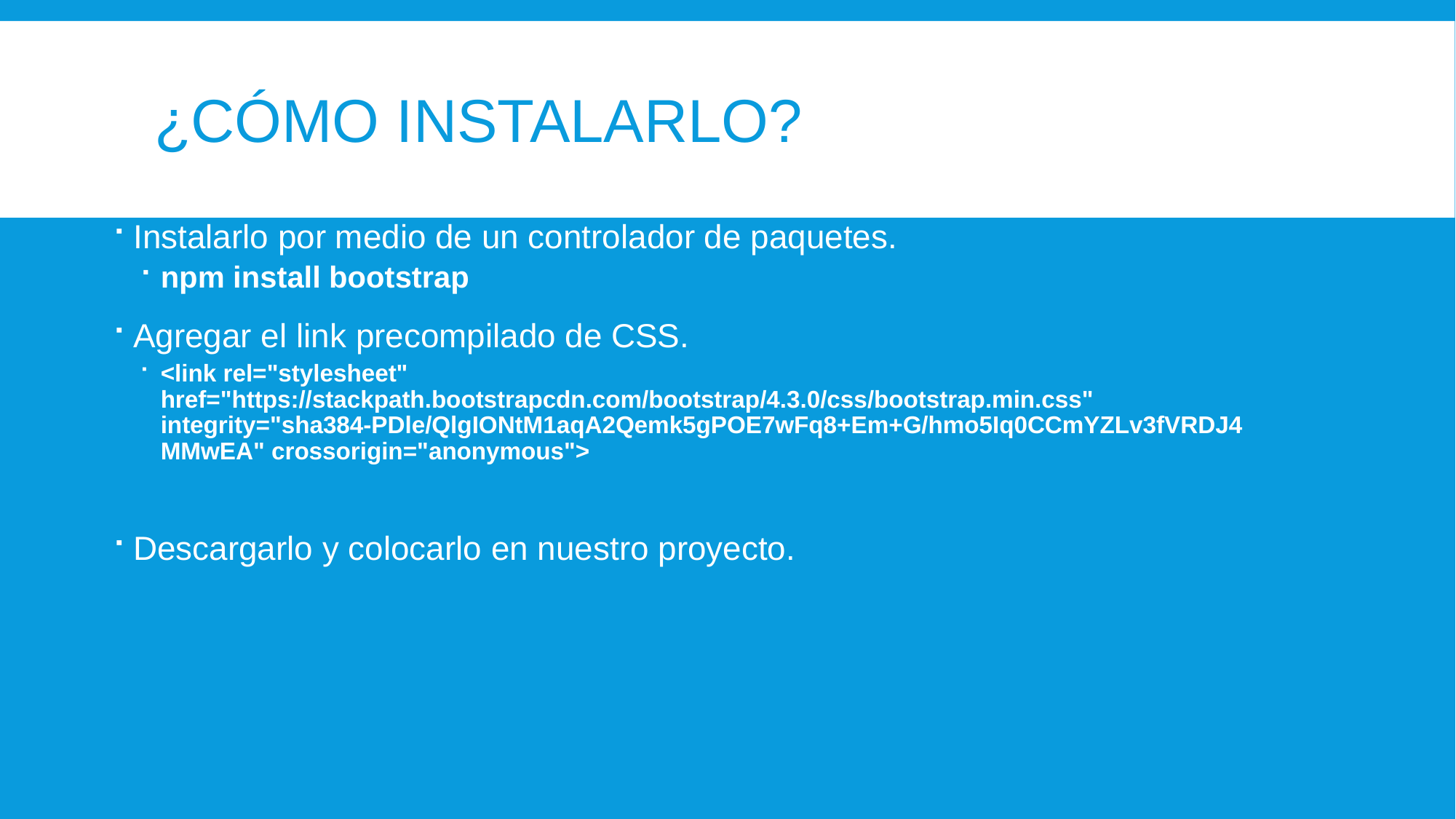

# ¿CÓMO INSTALARLO?
Instalarlo por medio de un controlador de paquetes.
npm install bootstrap
Agregar el link precompilado de CSS.
<link rel="stylesheet" href="https://stackpath.bootstrapcdn.com/bootstrap/4.3.0/css/bootstrap.min.css" integrity="sha384-PDle/QlgIONtM1aqA2Qemk5gPOE7wFq8+Em+G/hmo5Iq0CCmYZLv3fVRDJ4MMwEA" crossorigin="anonymous">

Descargarlo y colocarlo en nuestro proyecto.